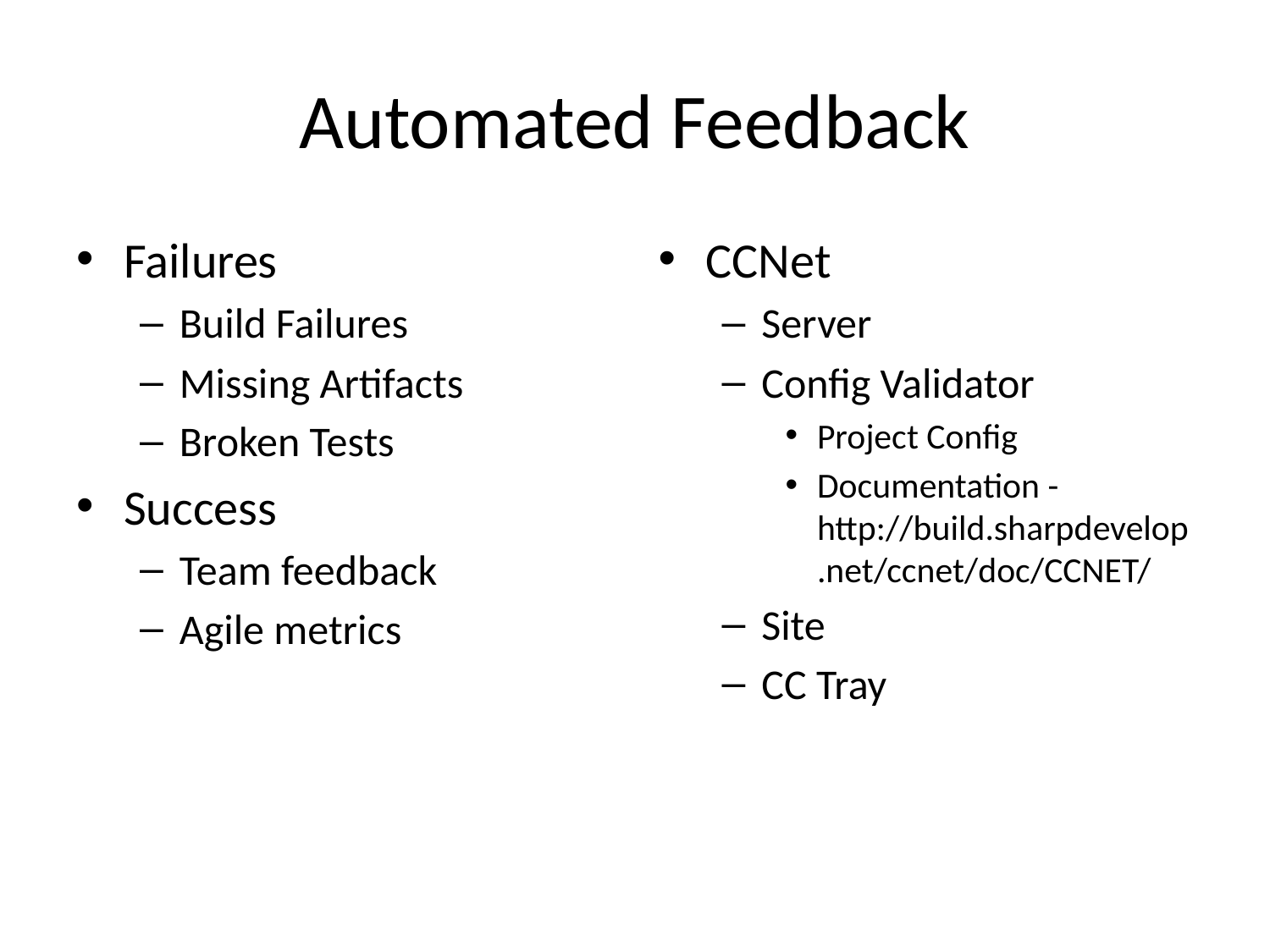

# Automated Feedback
Failures
Build Failures
Missing Artifacts
Broken Tests
Success
Team feedback
Agile metrics

CCNet
Server
Config Validator
Project Config
Documentation - http://build.sharpdevelop.net/ccnet/doc/CCNET/
Site
CC Tray